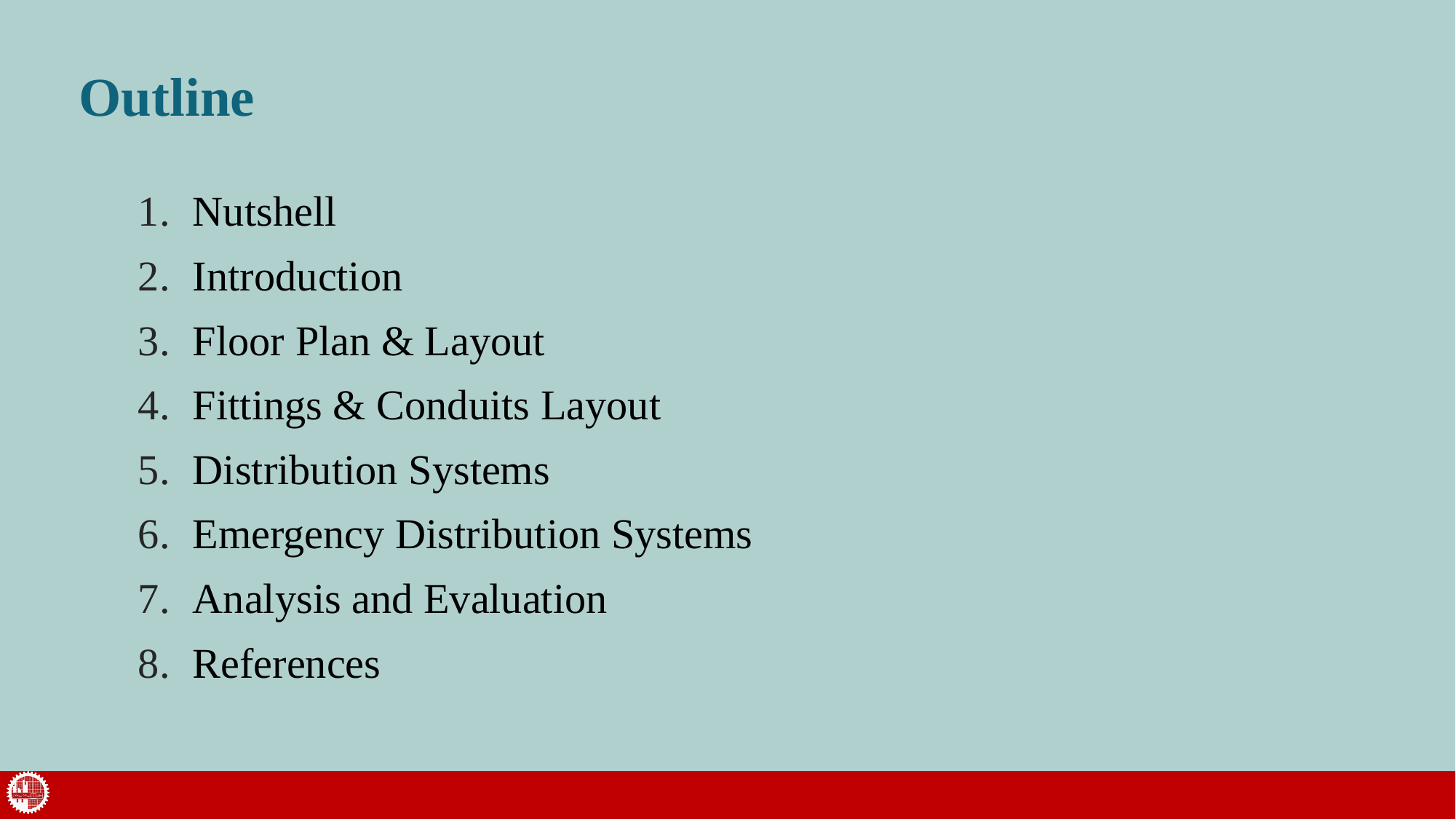

# Outline
Nutshell
Introduction
Floor Plan & Layout
Fittings & Conduits Layout
Distribution Systems
Emergency Distribution Systems
Analysis and Evaluation
References